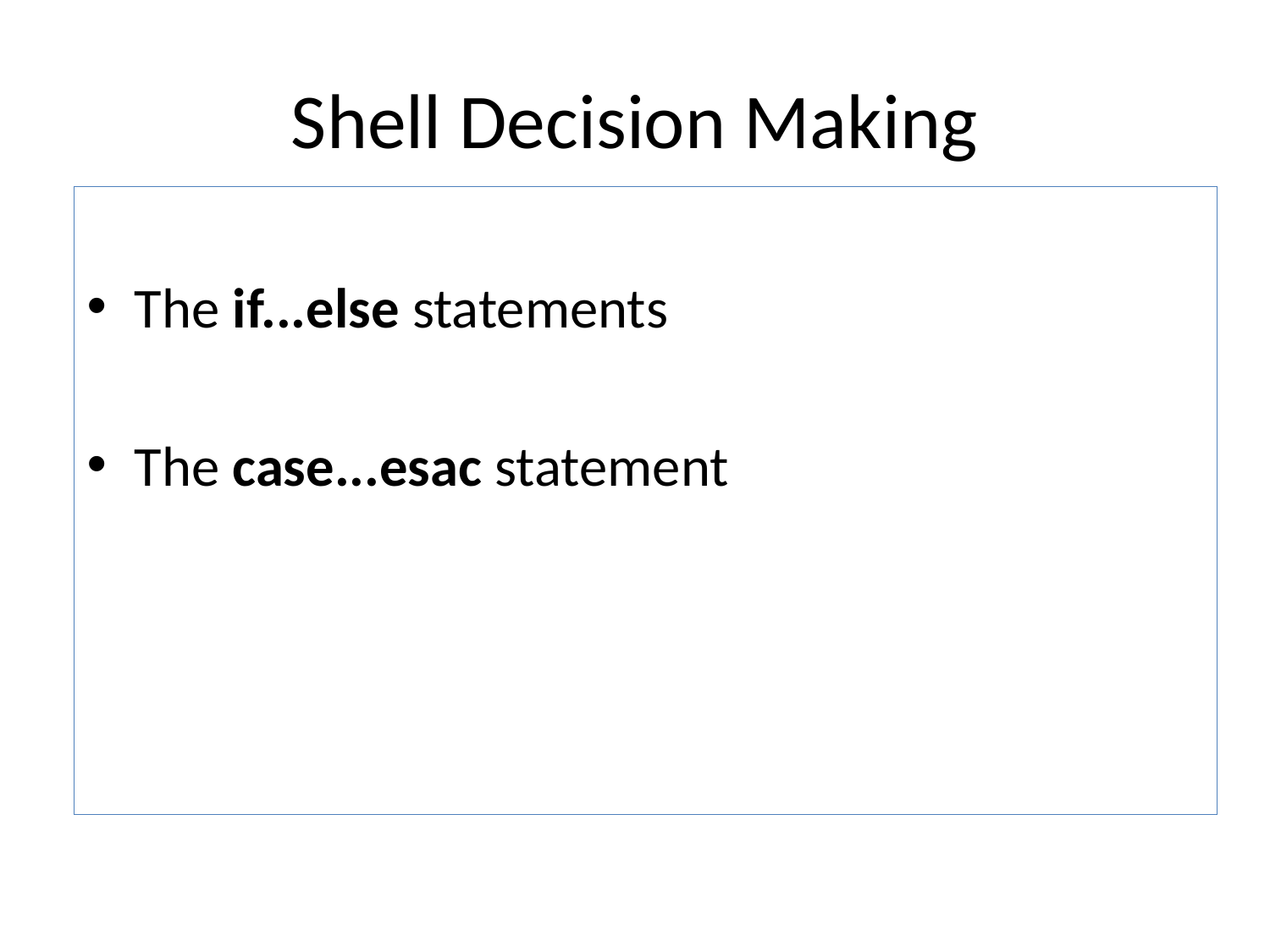

# Shell Decision Making

The if...else statements

The case...esac statement